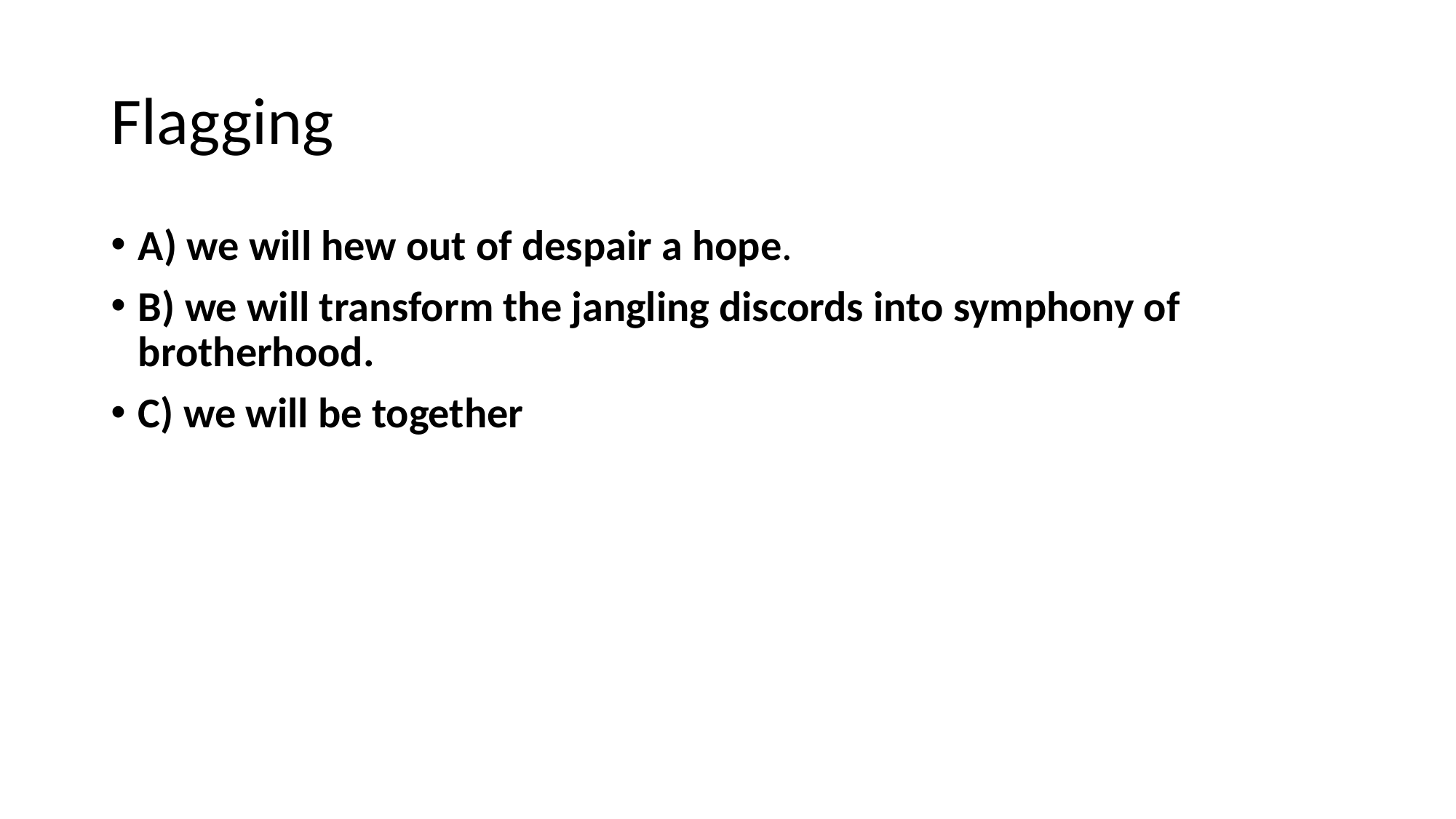

# Flagging
A) we will hew out of despair a hope.
B) we will transform the jangling discords into symphony of brotherhood.
C) we will be together